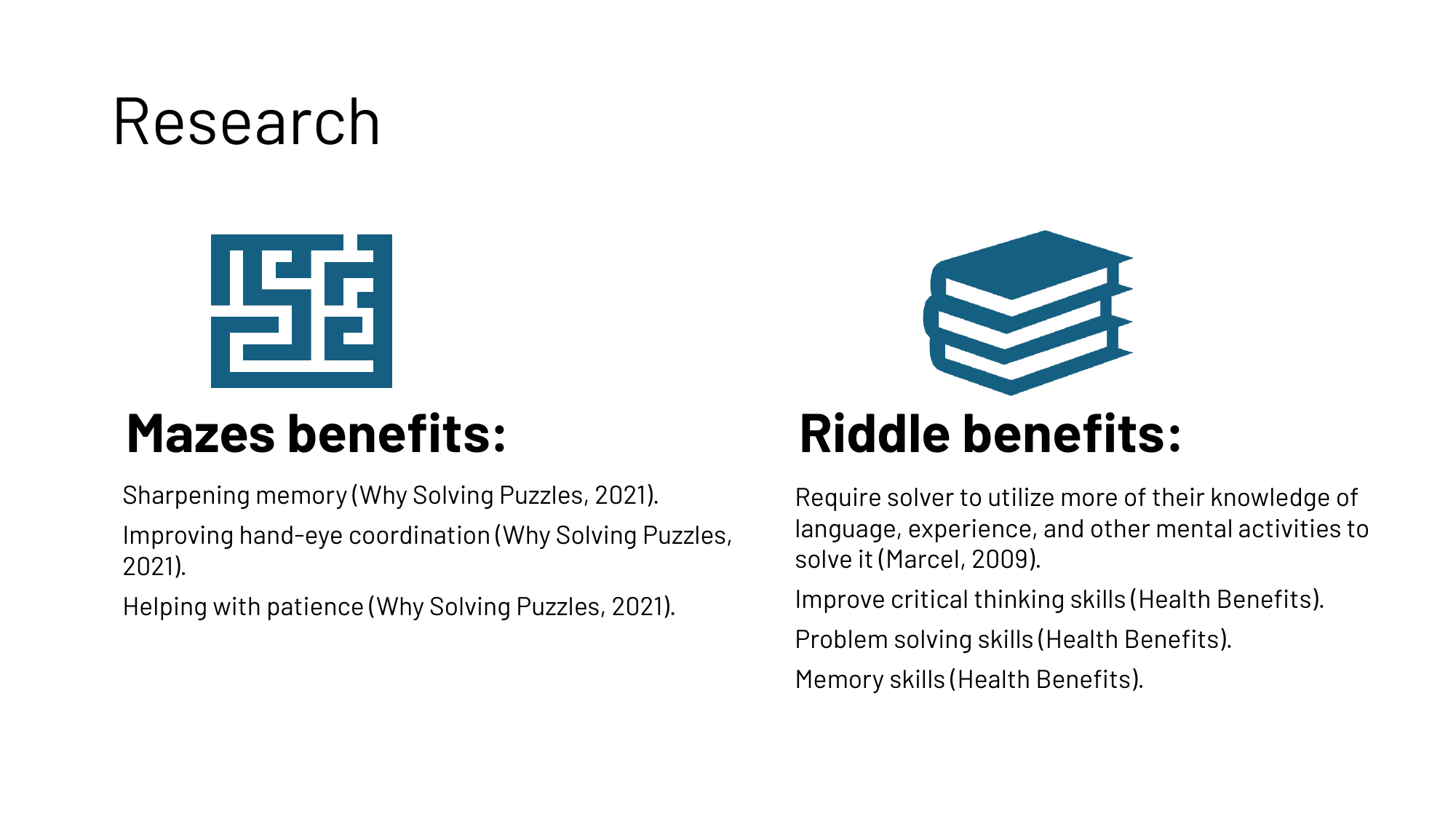

# Research
Mazes benefits:
Sharpening memory (Why Solving Puzzles, 2021).
Improving hand-eye coordination (Why Solving Puzzles, 2021).
Helping with patience (Why Solving Puzzles, 2021).
Riddle benefits:
Require solver to utilize more of their knowledge of language, experience, and other mental activities to solve it (Marcel, 2009).
Improve critical thinking skills (Health Benefits).
Problem solving skills (Health Benefits).
Memory skills (Health Benefits).